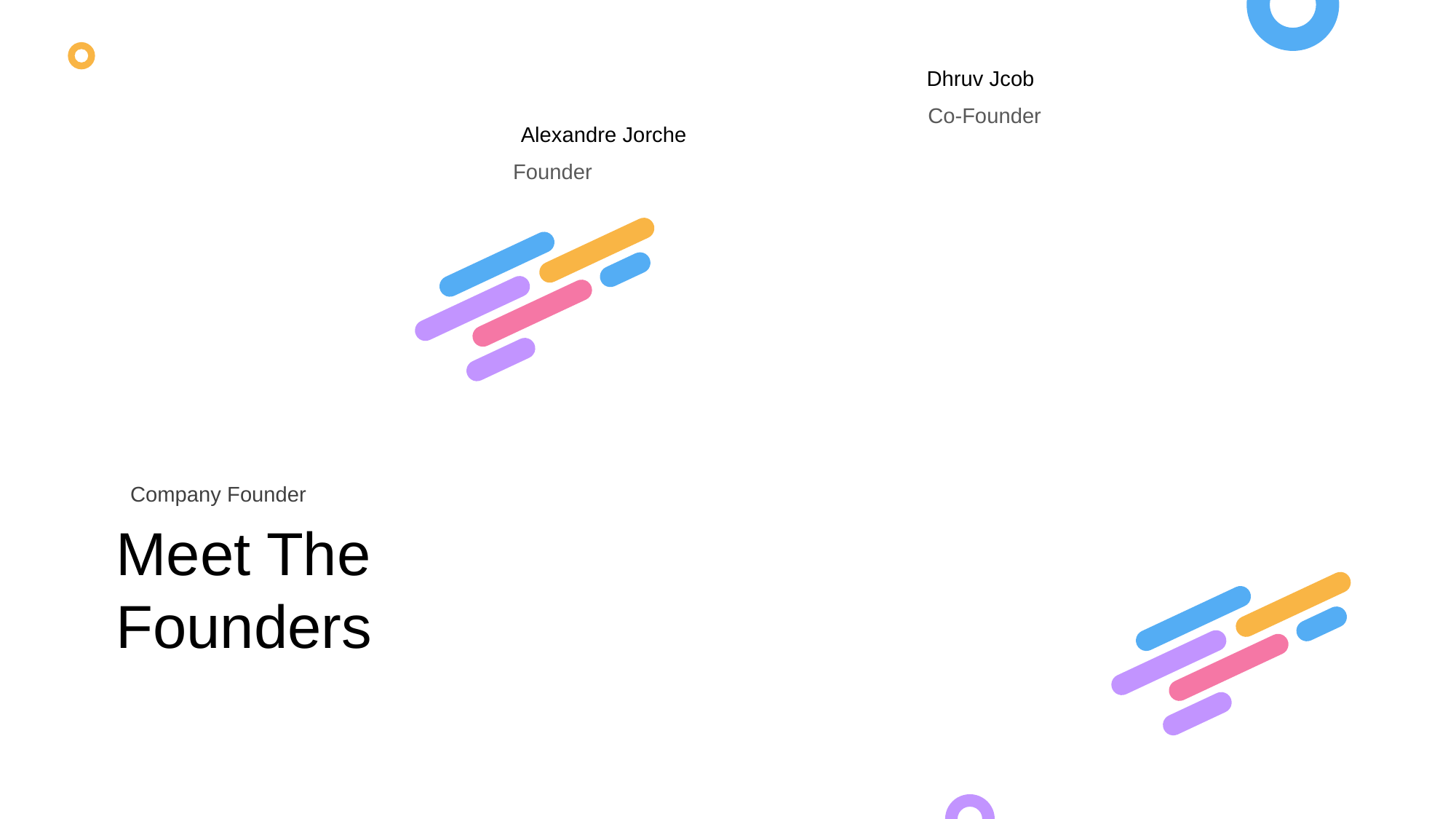

Dhruv Jcob
Co-Founder
Alexandre Jorche
Founder

Company Founder
Meet The
Founders